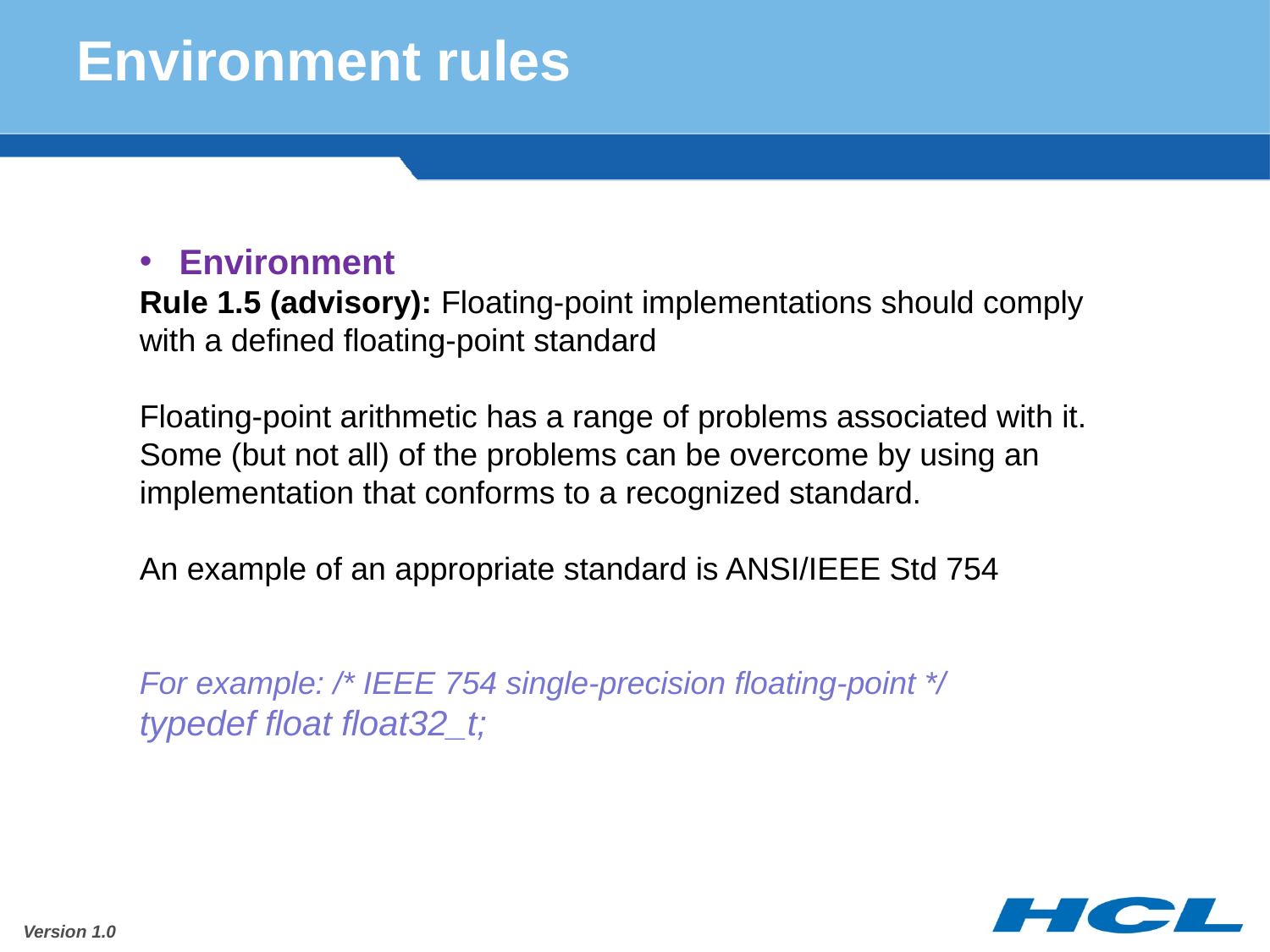

# Environment rules
Environment
Rule 1.5 (advisory): Floating-point implementations should comply with a defined floating-point standard

Floating-point arithmetic has a range of problems associated with it. Some (but not all) of the problems can be overcome by using an implementation that conforms to a recognized standard.

An example of an appropriate standard is ANSI/IEEE Std 754

For example: /* IEEE 754 single-precision floating-point */
typedef float float32_t;

10